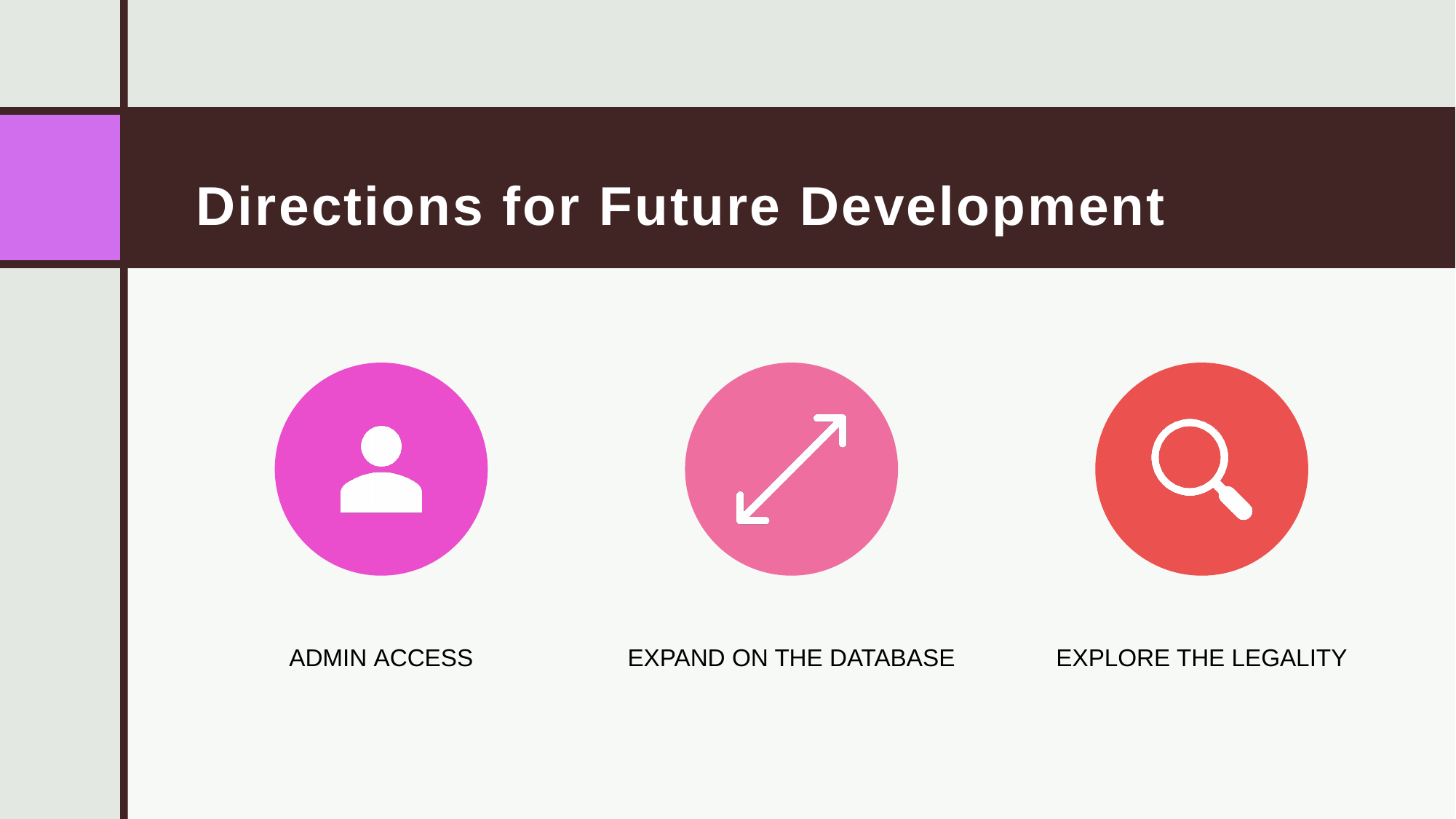

# Directions for Future Development

Admin access
Expand on the database
Explore the legality